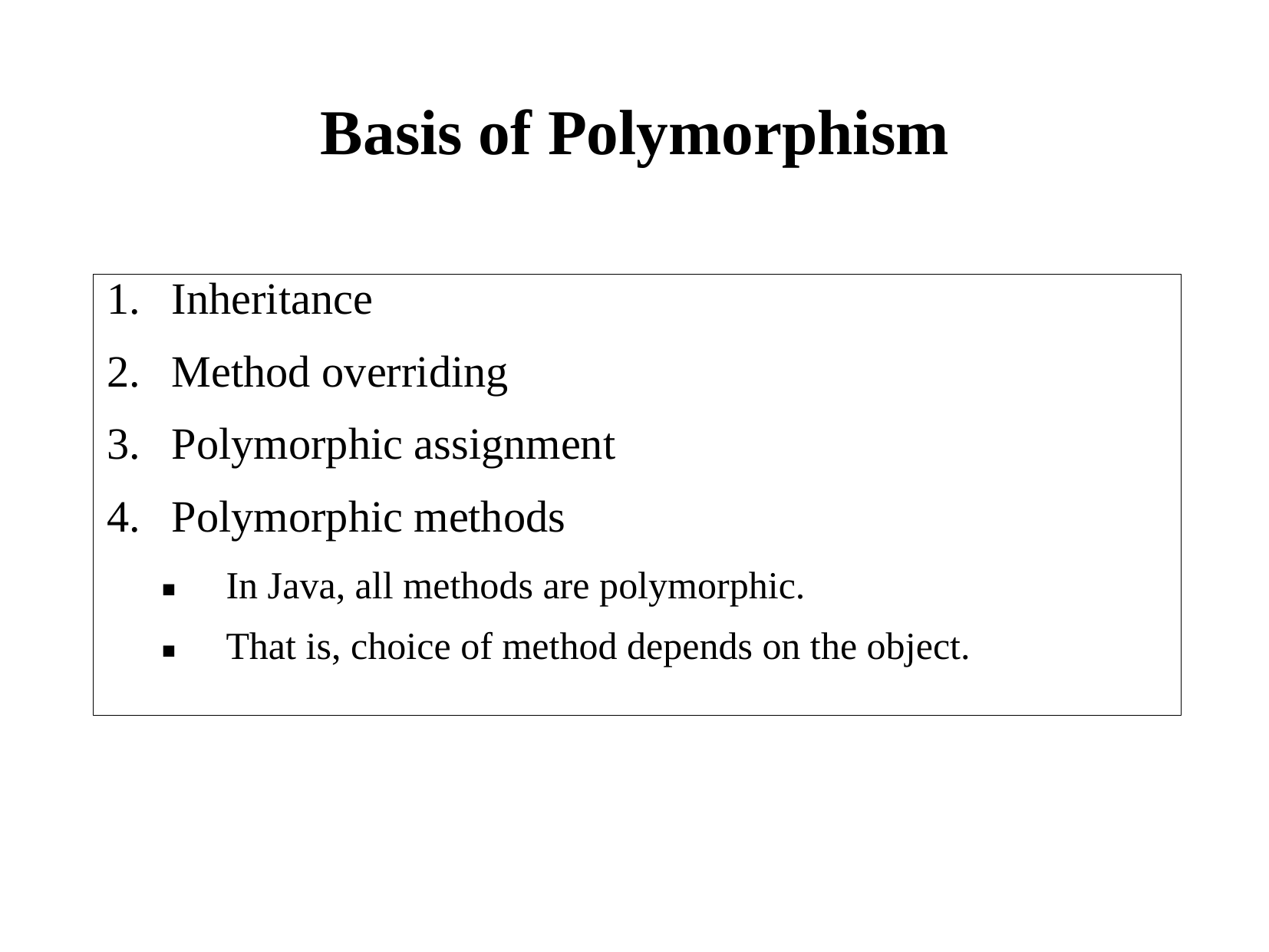

# Basis of Polymorphism
Inheritance
Method overriding
Polymorphic assignment
Polymorphic methods
In Java, all methods are polymorphic.
That is, choice of method depends on the object.